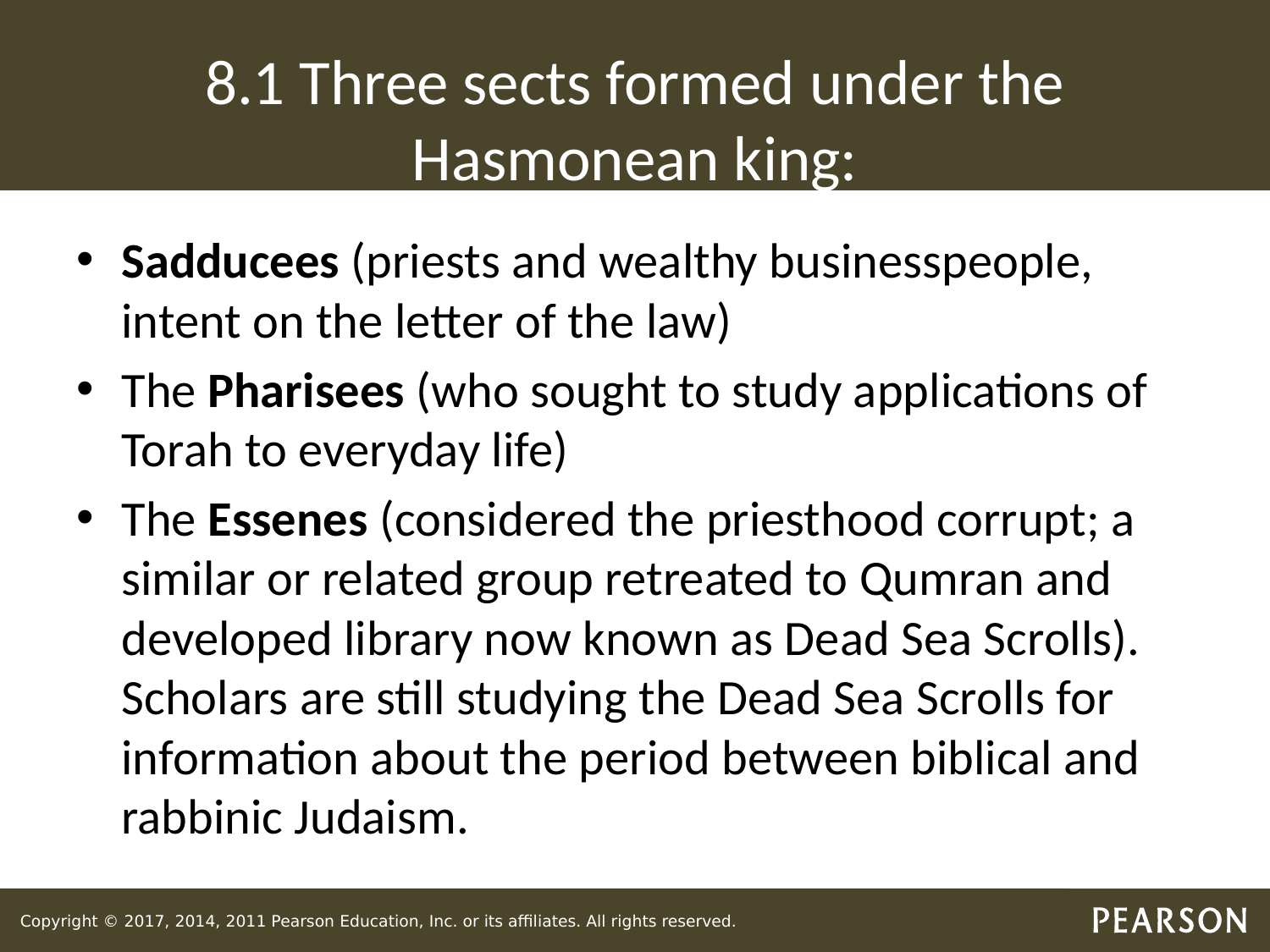

# 8.1 Three sects formed under the Hasmonean king:
Sadducees (priests and wealthy businesspeople, intent on the letter of the law)
The Pharisees (who sought to study applications of Torah to everyday life)
The Essenes (considered the priesthood corrupt; a similar or related group retreated to Qumran and developed library now known as Dead Sea Scrolls). Scholars are still studying the Dead Sea Scrolls for information about the period between biblical and rabbinic Judaism.